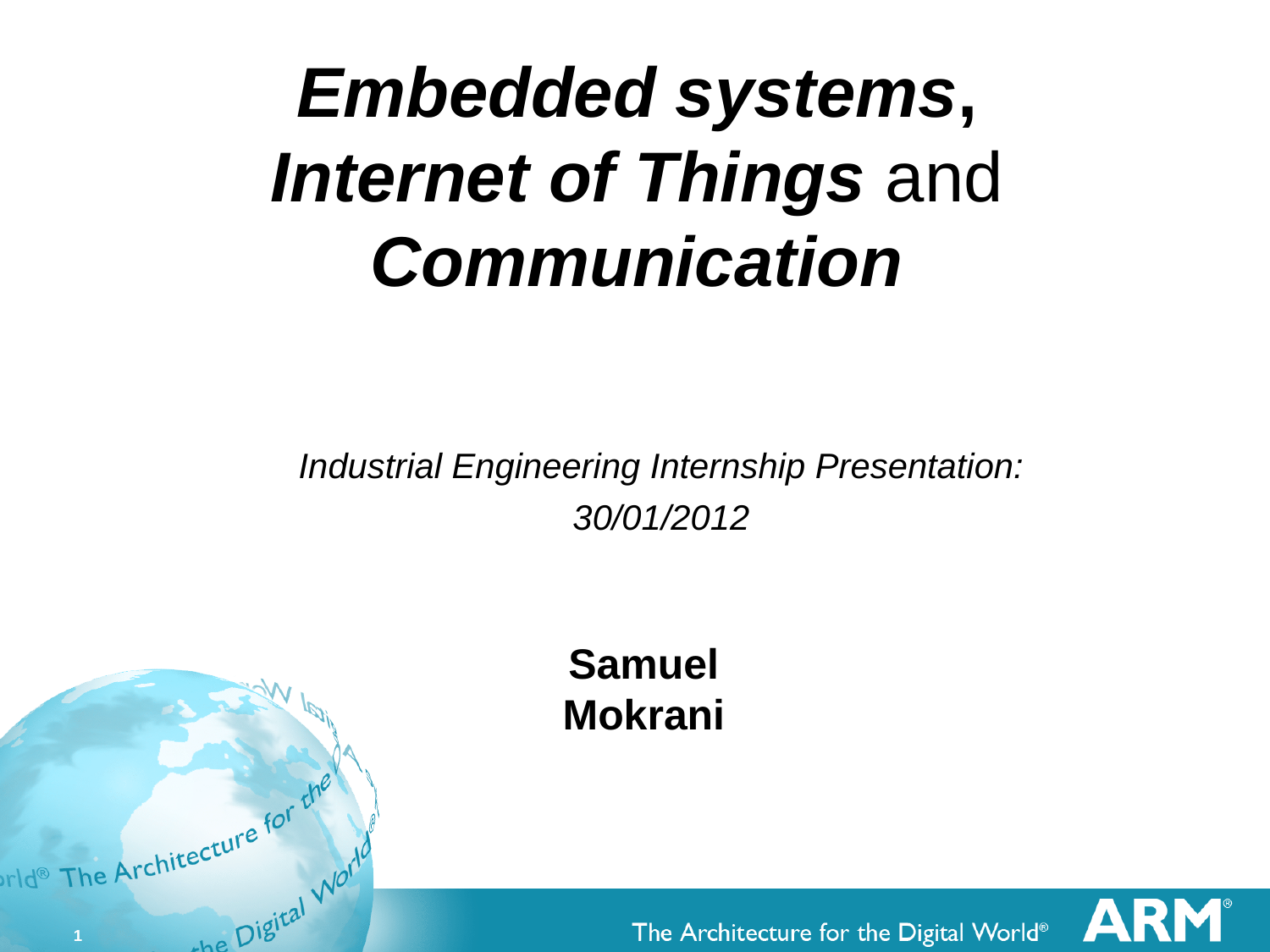

# Embedded systems, Internet of Things and Communication
Industrial Engineering Internship Presentation:
30/01/2012
Samuel Mokrani